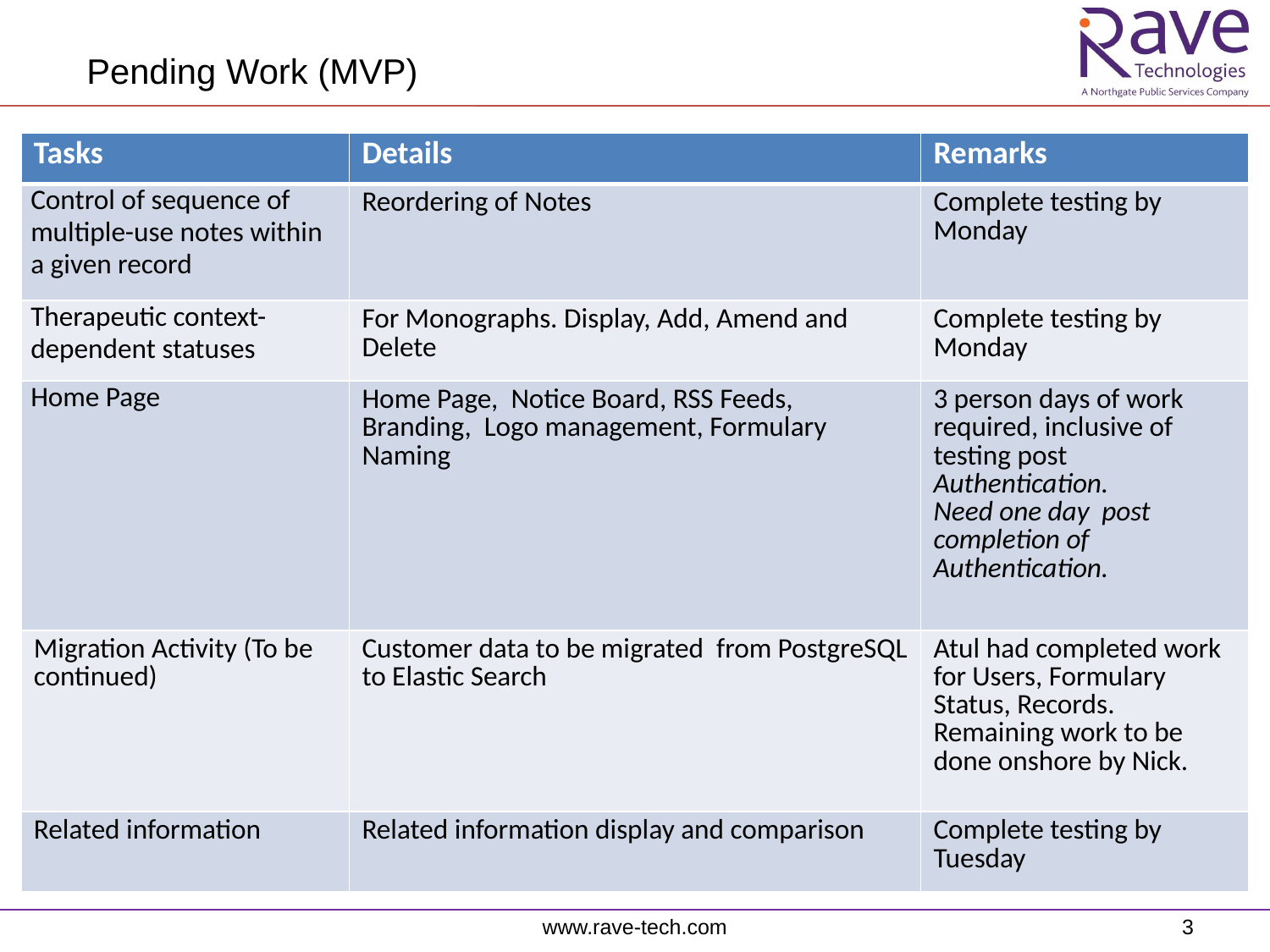

Pending Work (MVP)

| Tasks | Details | Remarks |
| --- | --- | --- |
| Control of sequence of multiple-use notes within a given record | Reordering of Notes | Complete testing by Monday |
| Therapeutic context-dependent statuses | For Monographs. Display, Add, Amend and Delete | Complete testing by Monday |
| Home Page | Home Page, Notice Board, RSS Feeds, Branding, Logo management, Formulary Naming | 3 person days of work required, inclusive of testing post Authentication. Need one day post completion of Authentication. |
| Migration Activity (To be continued) | Customer data to be migrated from PostgreSQL to Elastic Search | Atul had completed work for Users, Formulary Status, Records. Remaining work to be done onshore by Nick. |
| Related information | Related information display and comparison | Complete testing by Tuesday |
www.rave-tech.com
3